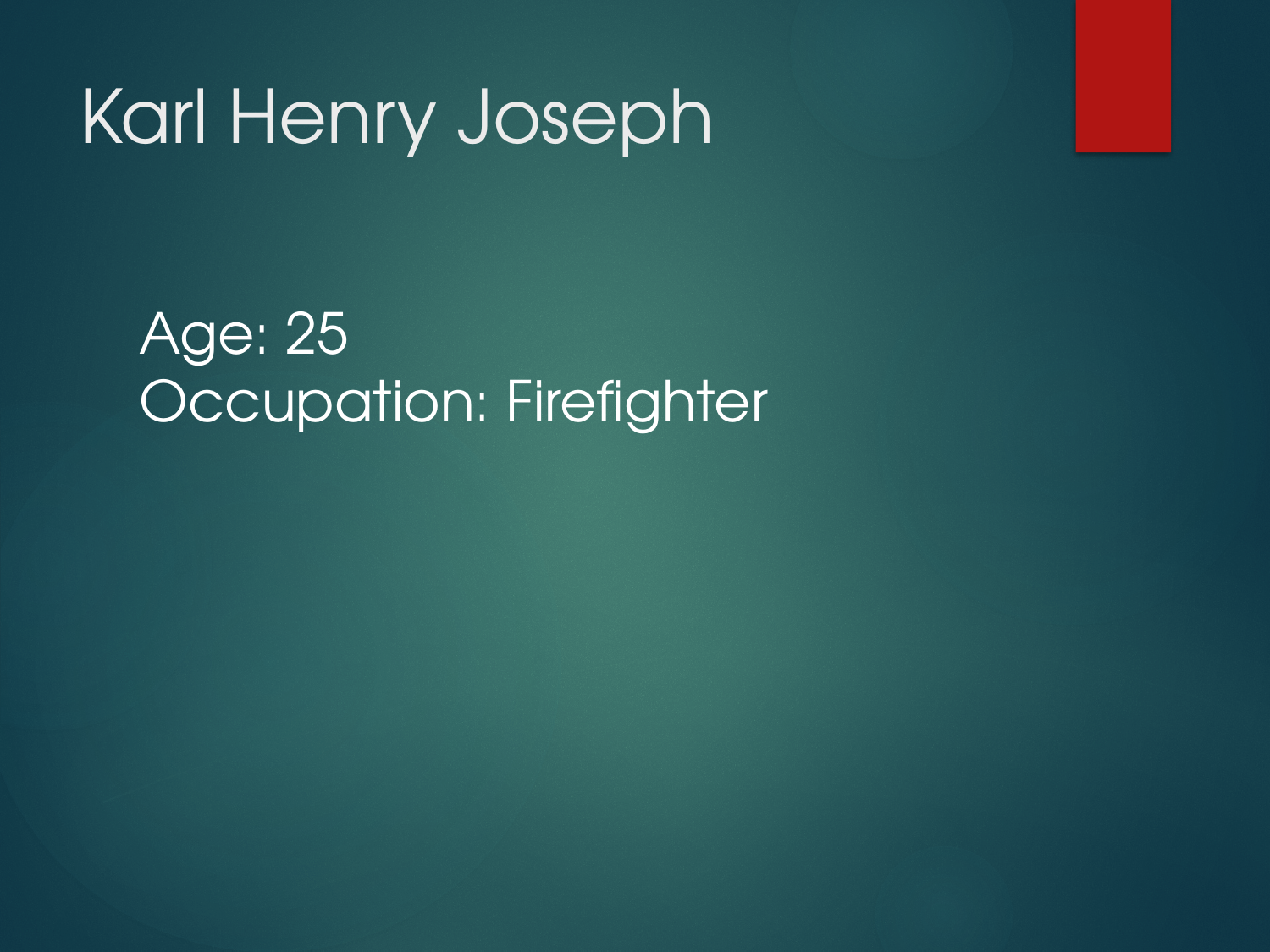

# Karl Henry Joseph

Age: 25
Occupation: Firefighter